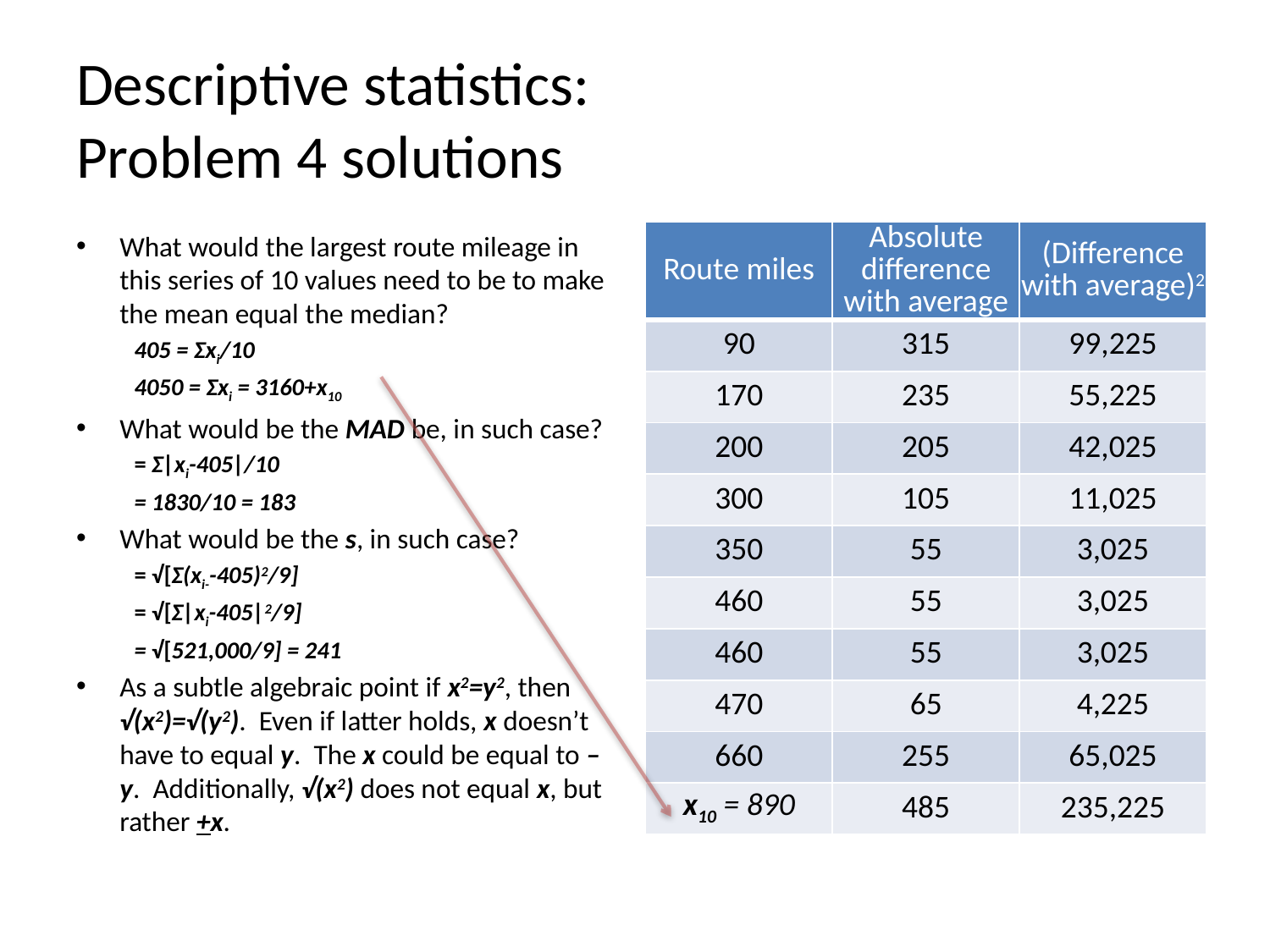

# Descriptive statistics: Problem 4 solutions
What would the largest route mileage in this series of 10 values need to be to make the mean equal the median?
405 = Σxi/10
4050 = Σxi = 3160+x10
What would be the MAD be, in such case?
= Σ|xi-405|/10
= 1830/10 = 183
What would be the s, in such case?
= √[Σ(xi--405)2/9]
= √[Σ|xi-405|2/9]
= √[521,000/9] = 241
As a subtle algebraic point if x2=y2, then √(x2)=√(y2).  Even if latter holds, x doesn’t have to equal y.  The x could be equal to –y.  Additionally, √(x2) does not equal x, but rather +x.
| Route miles | Absolute difference with average | (Difference with average)2 |
| --- | --- | --- |
| 90 | 315 | 99,225 |
| 170 | 235 | 55,225 |
| 200 | 205 | 42,025 |
| 300 | 105 | 11,025 |
| 350 | 55 | 3,025 |
| 460 | 55 | 3,025 |
| 460 | 55 | 3,025 |
| 470 | 65 | 4,225 |
| 660 | 255 | 65,025 |
| x10 = 890 | 485 | 235,225 |